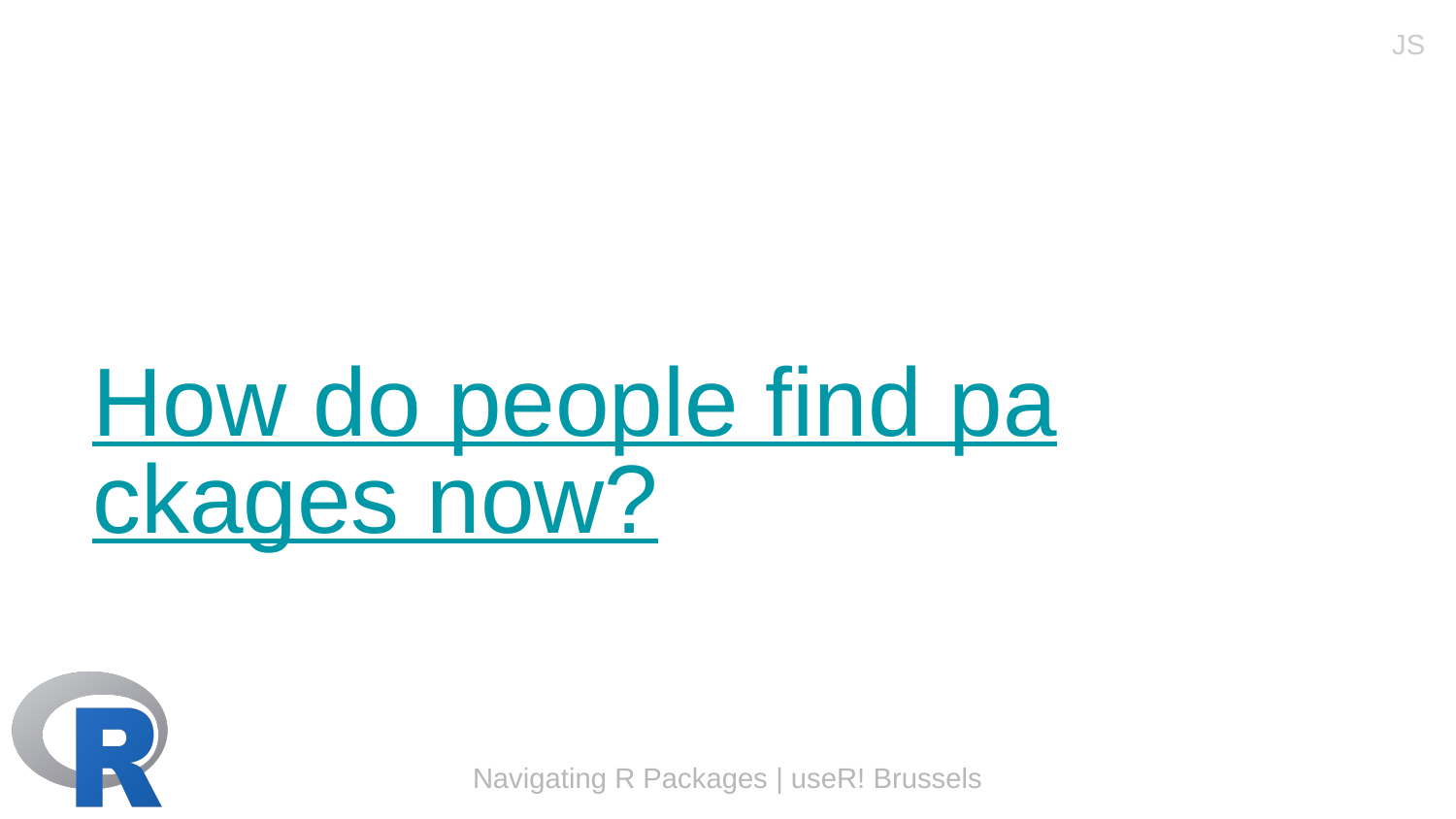

JS
# How do people find packages now?